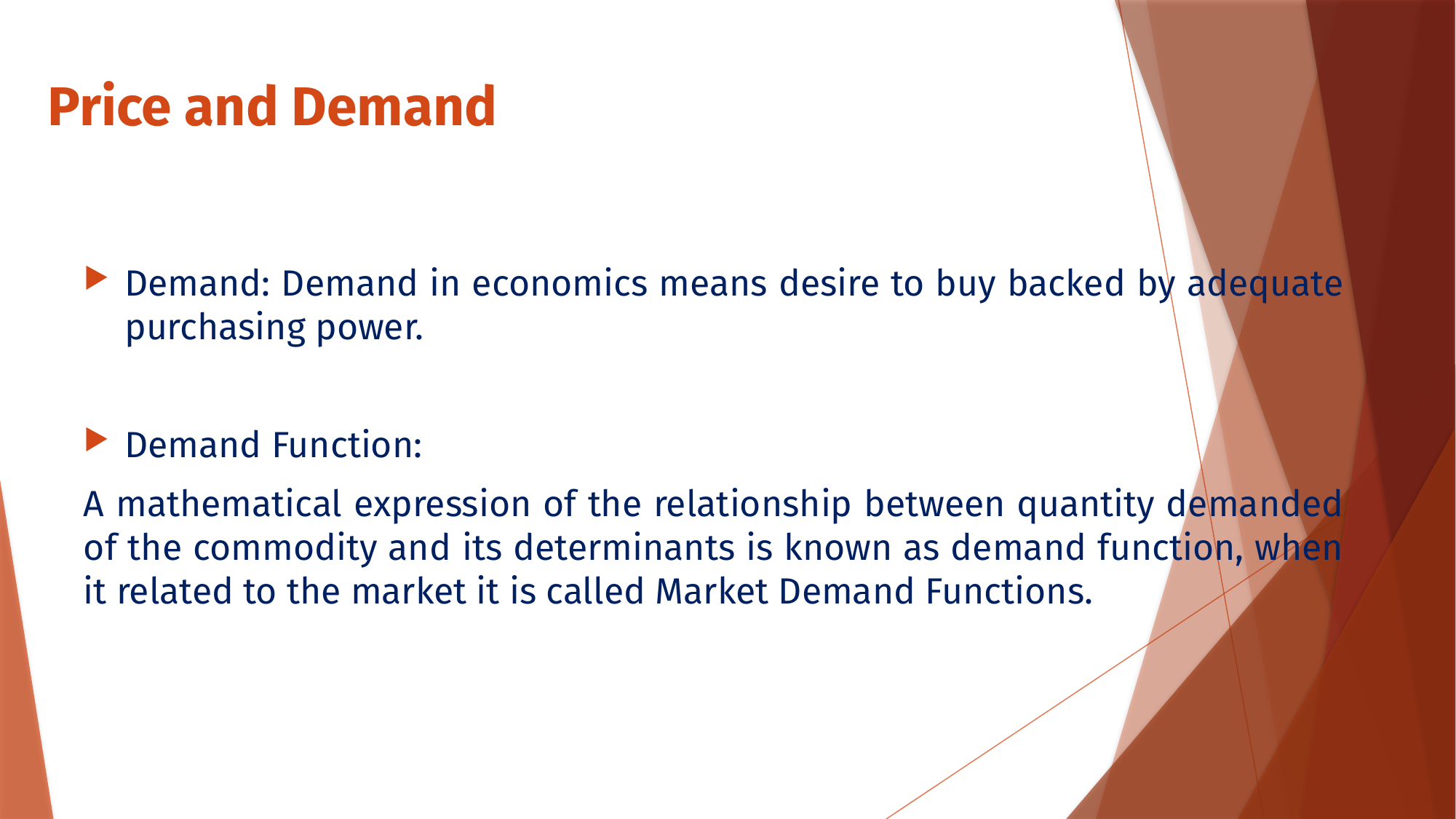

# Price and Demand

Demand: Demand in economics means desire to buy backed by adequate purchasing power.

Demand Function:
A mathematical expression of the relationship between quantity demanded of the commodity and its determinants is known as demand function, when it related to the market it is called Market Demand Functions.